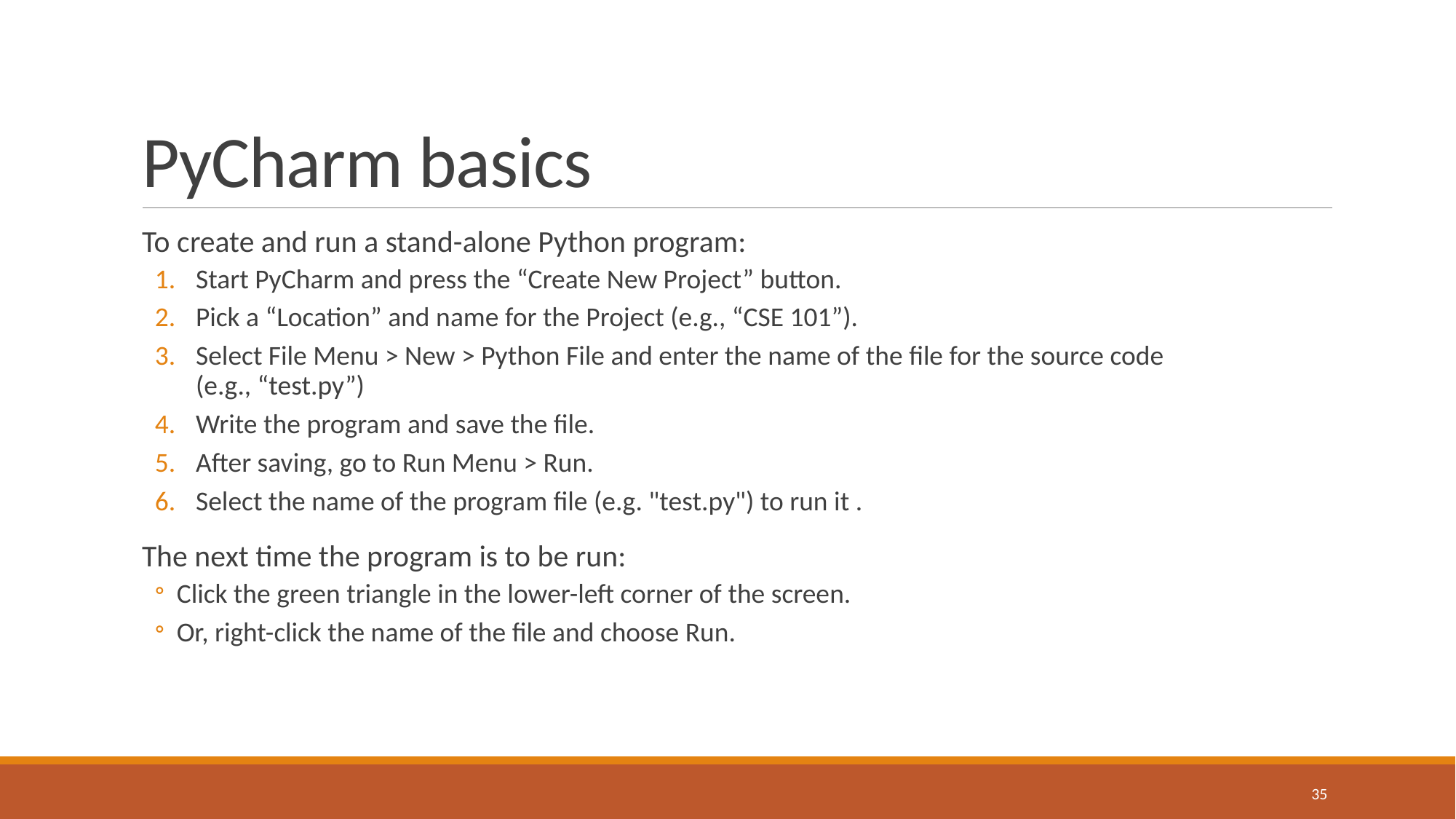

# PyCharm basics
To create and run a stand-alone Python program:
Start PyCharm and press the “Create New Project” button.
Pick a “Location” and name for the Project (e.g., “CSE 101”).
Select File Menu > New > Python File and enter the name of the file for the source code
(e.g., “test.py”)
Write the program and save the file.
After saving, go to Run Menu > Run.
Select the name of the program file (e.g. "test.py") to run it .
The next time the program is to be run:
Click the green triangle in the lower-left corner of the screen.
Or, right-click the name of the file and choose Run.

35